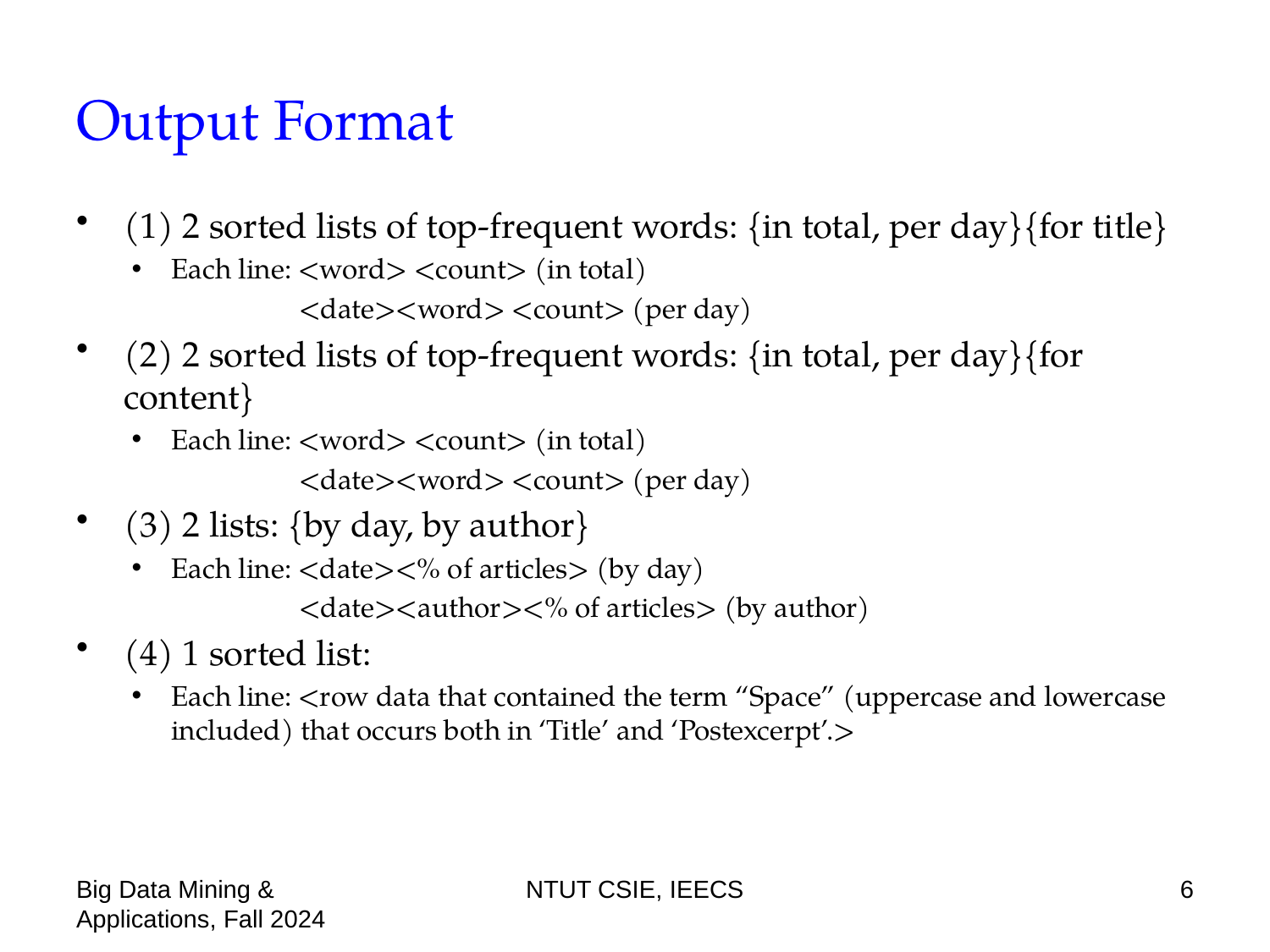

# Output Format
(1) 2 sorted lists of top-frequent words: {in total, per day}{for title}
Each line: <word> <count> (in total)
                        <date><word> <count> (per day)
(2) 2 sorted lists of top-frequent words: {in total, per day}{for content}
Each line: <word> <count> (in total)
                        <date><word> <count> (per day)
(3) 2 lists: {by day, by author}
Each line: <date><% of articles> (by day)
                        <date><author><% of articles> (by author)
(4) 1 sorted list:
Each line: <row data that contained the term “Space” (uppercase and lowercase included) that occurs both in ‘Title’ and ‘Postexcerpt’.>
Big Data Mining & Applications, Fall 2024
NTUT CSIE, IEECS
6